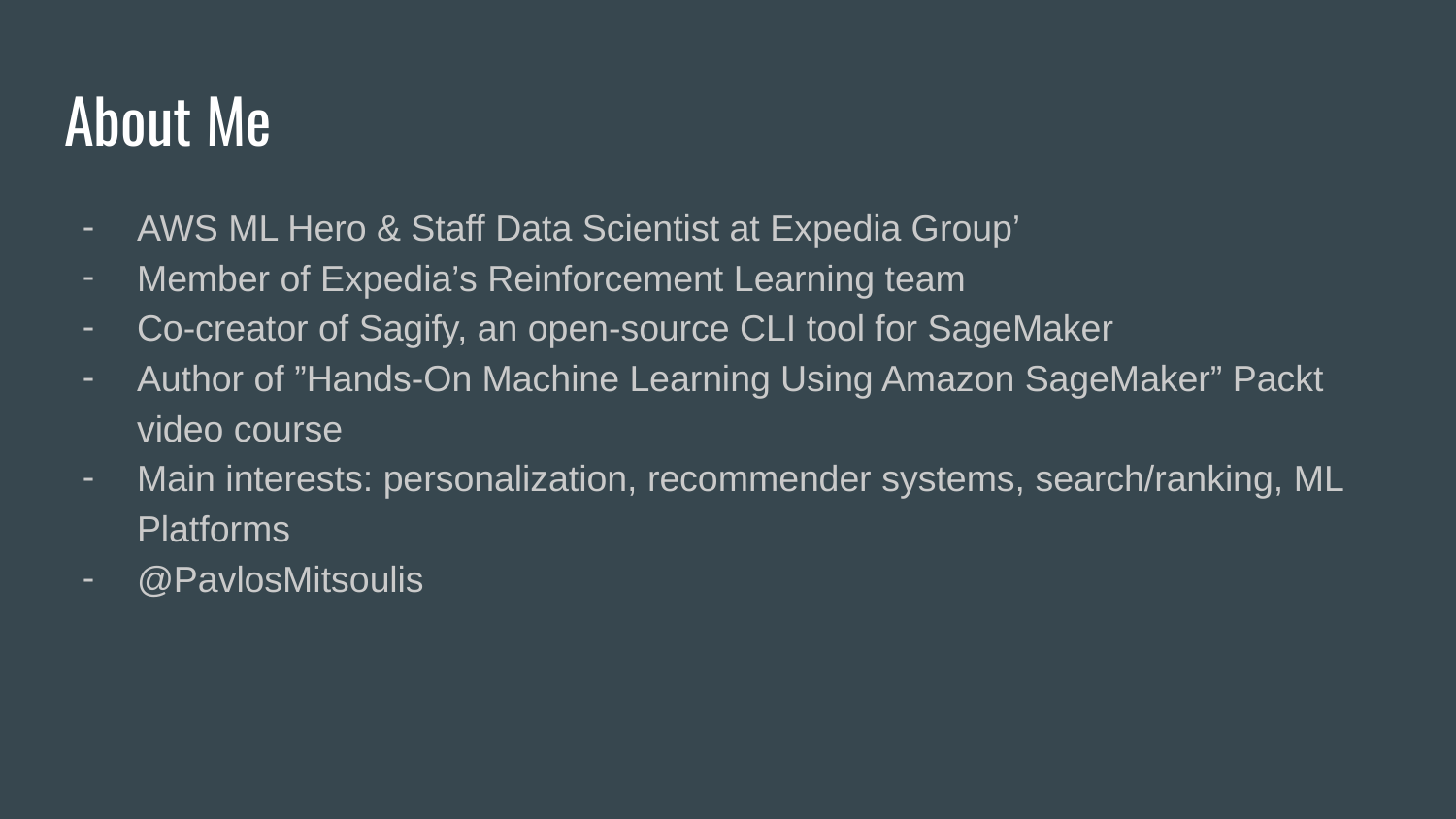

# About Me
AWS ML Hero & Staff Data Scientist at Expedia Group’
Member of Expedia’s Reinforcement Learning team
Co-creator of Sagify, an open-source CLI tool for SageMaker
Author of ”Hands-On Machine Learning Using Amazon SageMaker” Packt video course
Main interests: personalization, recommender systems, search/ranking, ML Platforms
@PavlosMitsoulis